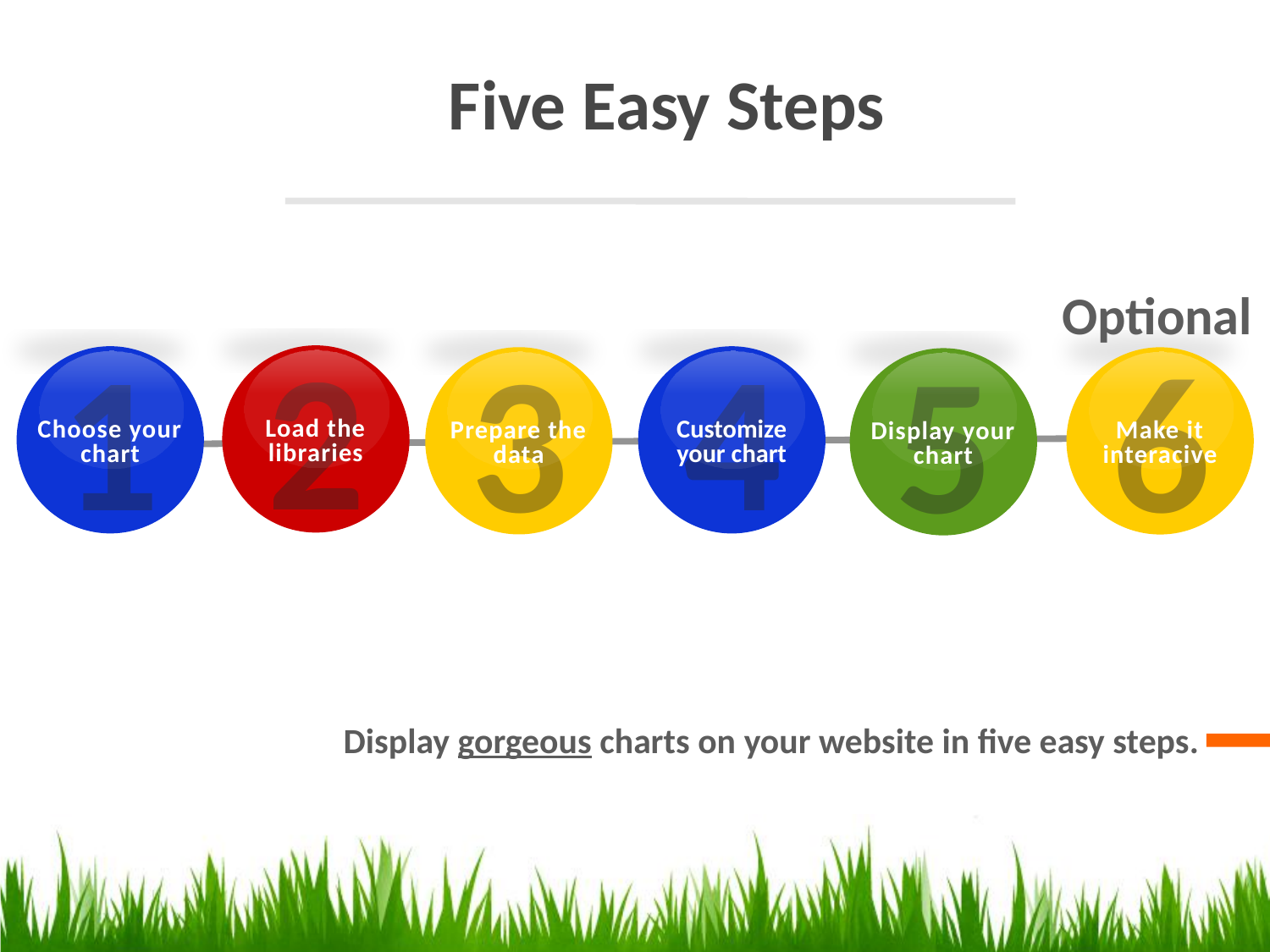

Five Easy Steps
Optional
2

Load the libraries
1

Choose your chart
4

Customize your chart
3

Prepare the data
6

Make it interacive
5

Display your chart
Display gorgeous charts on your website in five easy steps.